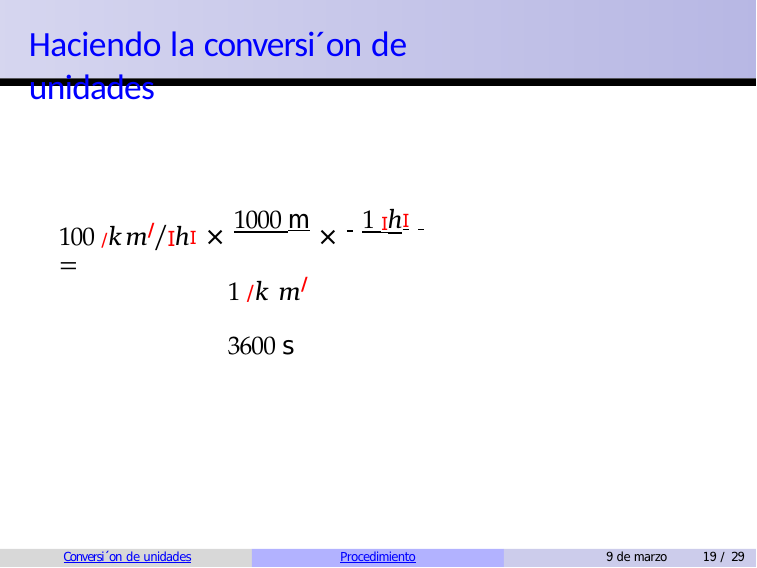

Haciendo la conversi´on de unidades
100 /km//IhI × 1000 m ×  1 IhI  =
1 /km/	3600 s
Conversi´on de unidades
Procedimiento
9 de marzo
19 / 29